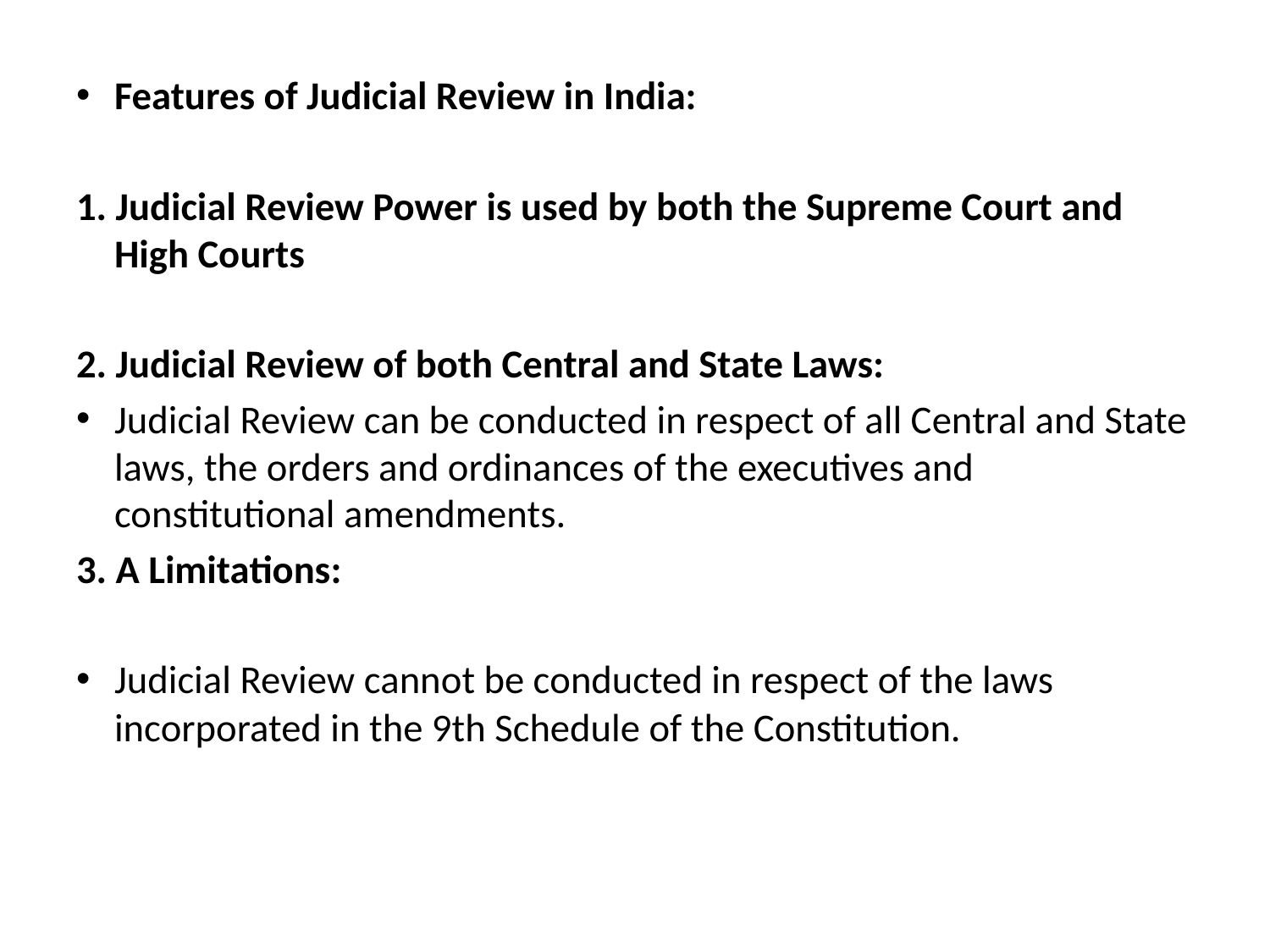

Features of Judicial Review in India:

1. Judicial Review Power is used by both the Supreme Court and High Courts

2. Judicial Review of both Central and State Laws:
Judicial Review can be conducted in respect of all Central and State laws, the orders and ordinances of the executives and constitutional amendments.
3. A Limitations:

Judicial Review cannot be conducted in respect of the laws incorporated in the 9th Schedule of the Constitution.